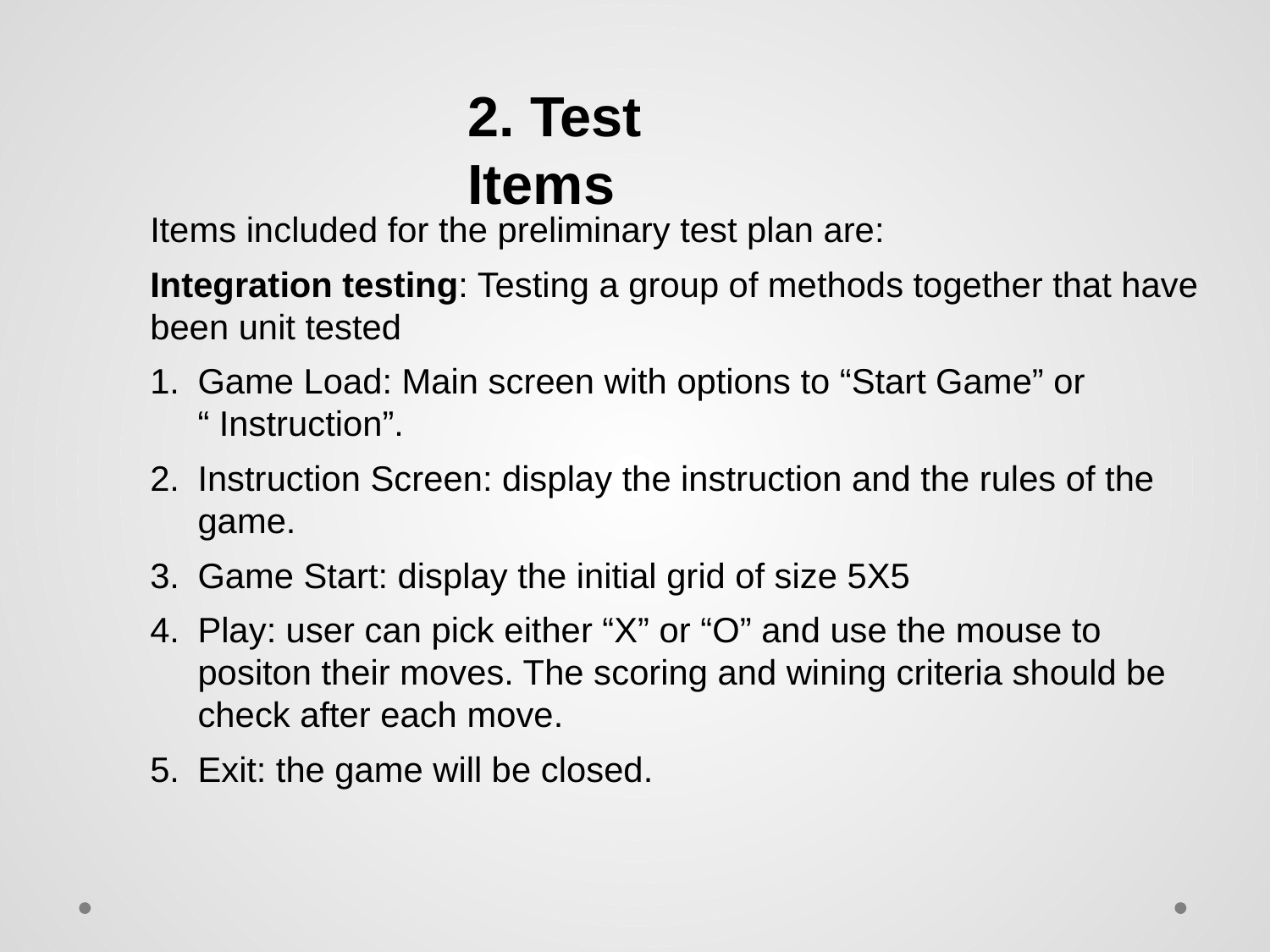

2. Test Items
Items included for the preliminary test plan are:
Integration testing: Testing a group of methods together that have been unit tested
Game Load: Main screen with options to “Start Game” or              “ Instruction”.
Instruction Screen: display the instruction and the rules of the game.
Game Start: display the initial grid of size 5X5
Play: user can pick either “X” or “O” and use the mouse to positon their moves. The scoring and wining criteria should be check after each move.
Exit: the game will be closed.